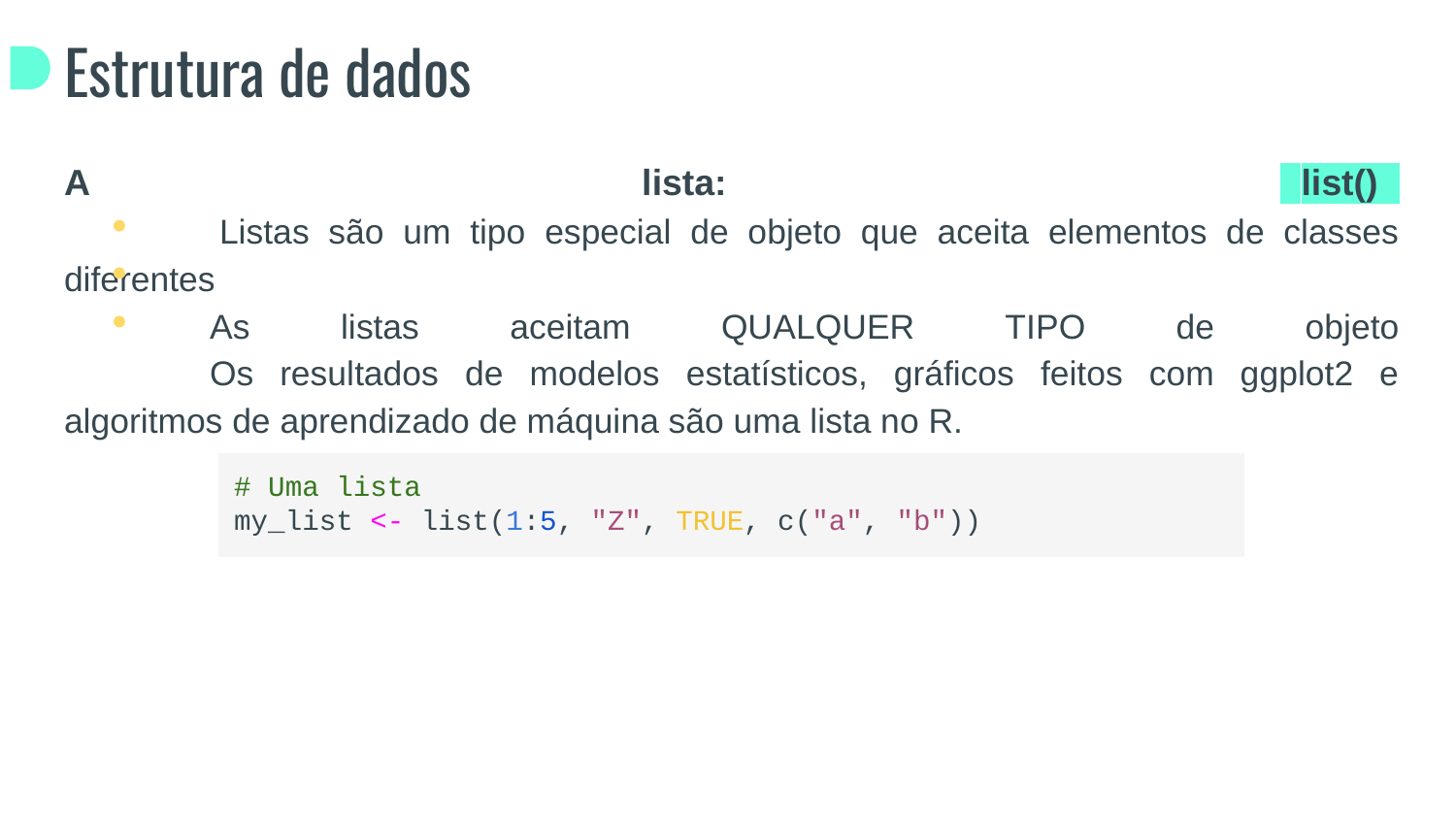

# Estrutura de dados

A lista: +list()+
 	Listas são um tipo especial de objeto que aceita elementos de classes diferentes
	As listas aceitam QUALQUER TIPO de objeto
	Os resultados de modelos estatísticos, gráficos feitos com ggplot2 e algoritmos de aprendizado de máquina são uma lista no R.

# Uma lista
my_list <- list(1:5, "Z", TRUE, c("a", "b"))